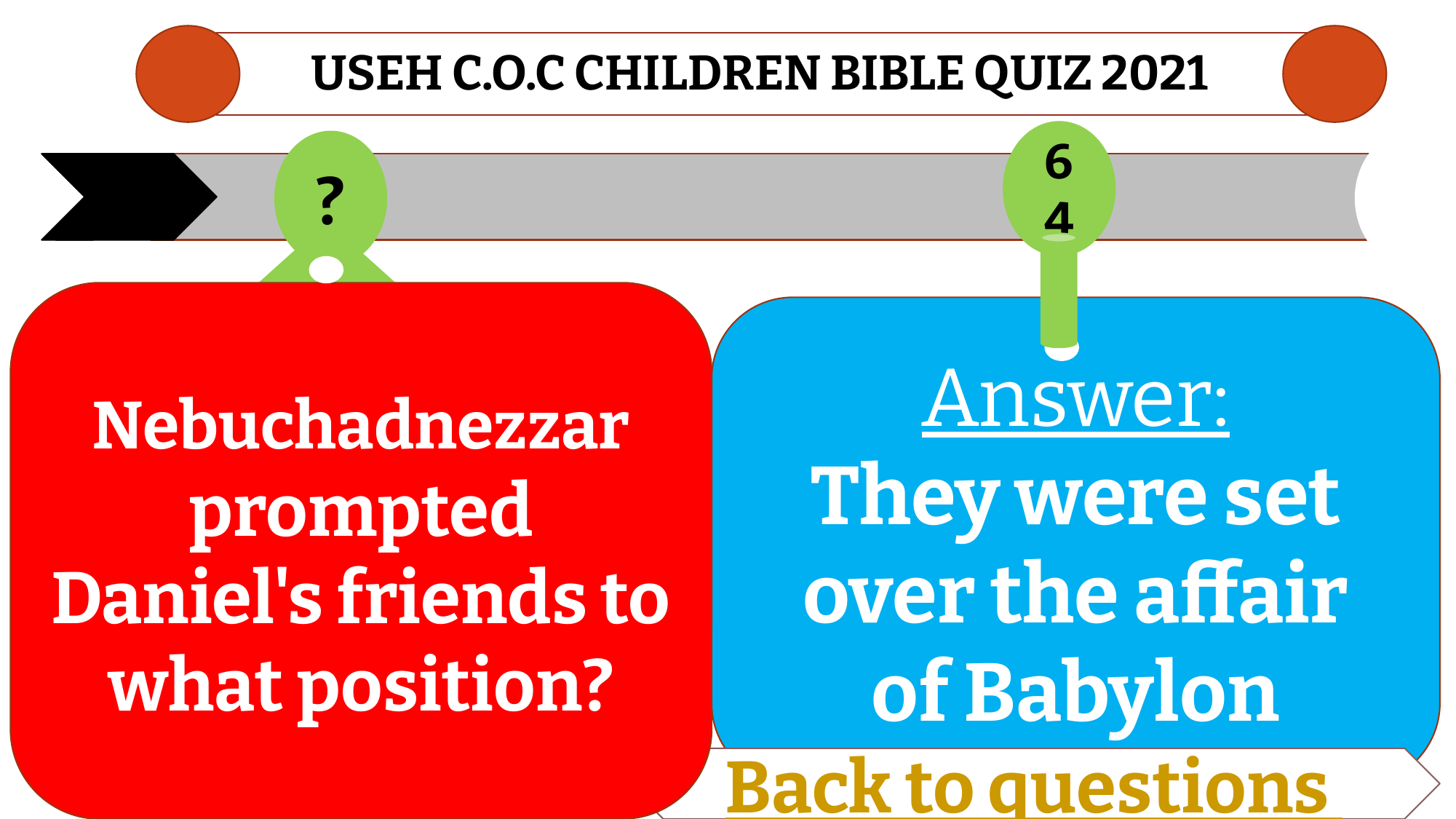

# USEH C.O.C CHILDREN Bible QUIZ 2021
64
?

Nebuchadnezzar prompted Daniel's friends to what position?
Answer:
They were set over the affair
of Babylon

Back to questions